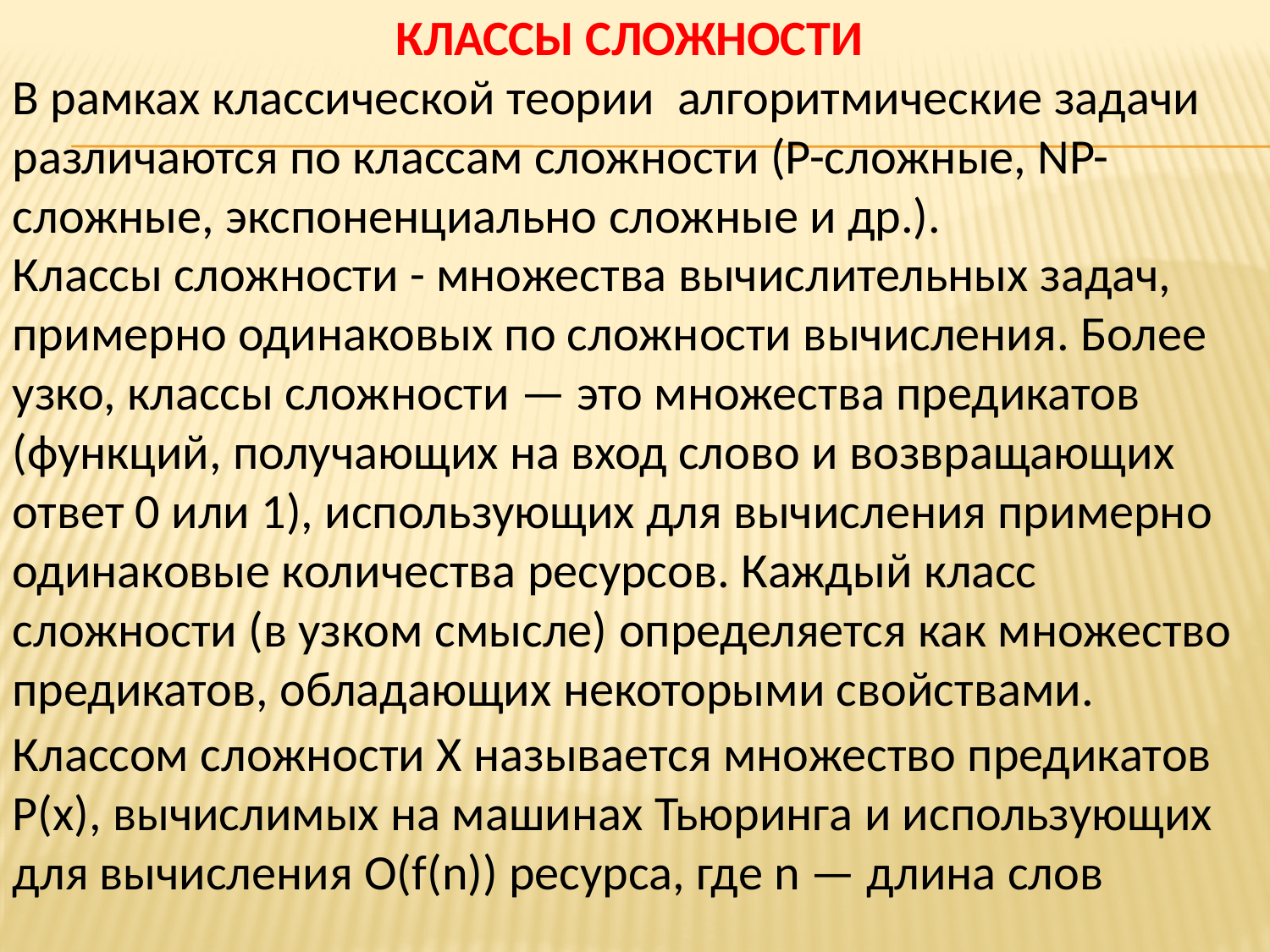

КЛАССЫ СЛОЖНОСТИ
В рамках классической теории  алгоритмические задачи различаются по классам сложности (P-сложные, NP-сложные, экспоненциально сложные и др.).
Классы сложности - множества вычислительных задач, примерно одинаковых по сложности вычисления. Более узко, классы сложности — это множества предикатов (функций, получающих на вход слово и возвращающих ответ 0 или 1), использующих для вычисления примерно одинаковые количества ресурсов. Каждый класс сложности (в узком смысле) определяется как множество предикатов, обладающих некоторыми свойствами.
Классом сложности X называется множество предикатов P(x), вычислимых на машинах Тьюринга и использующих для вычисления O(f(n)) ресурса, где n — длина слов